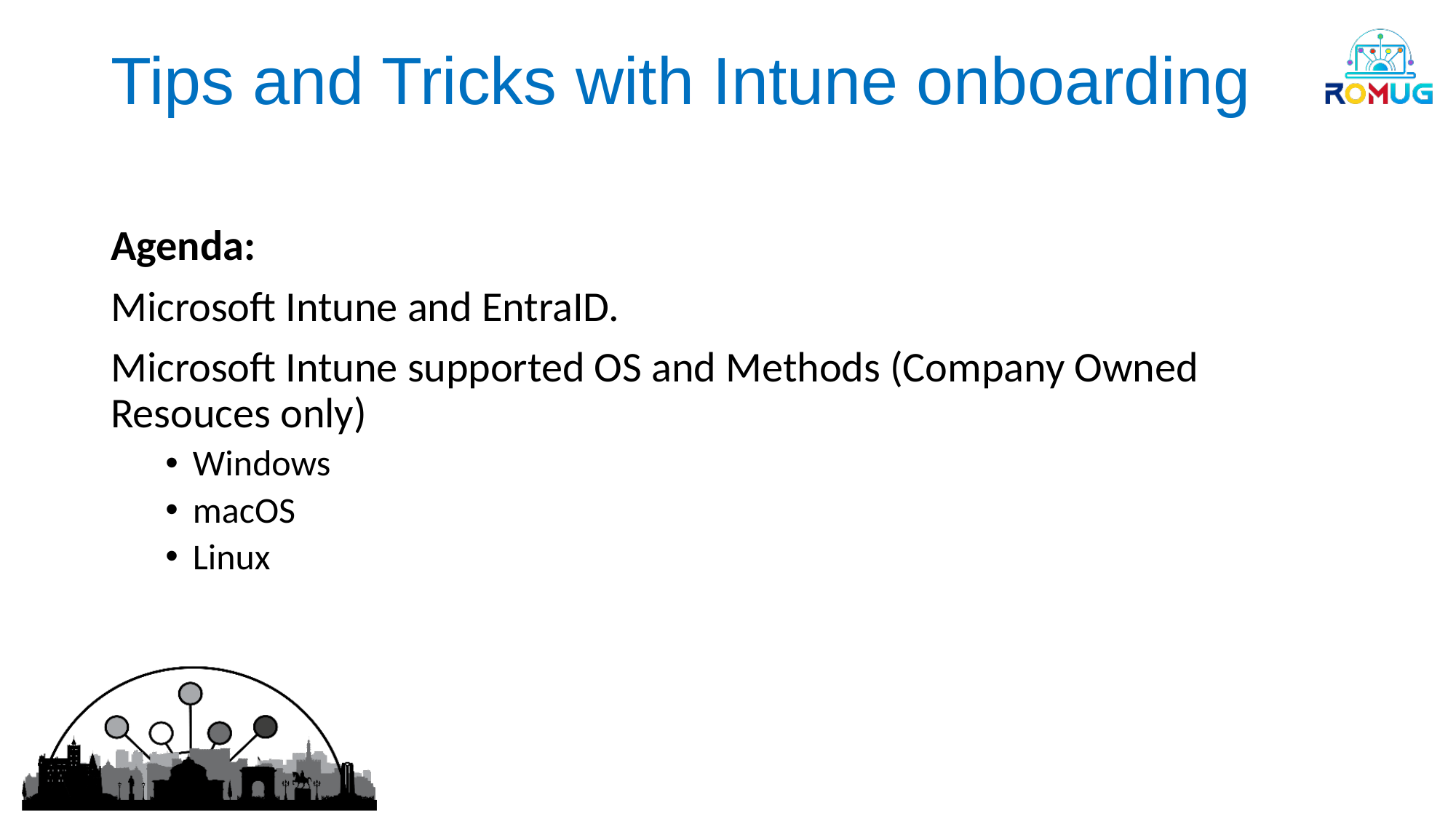

# Tips and Tricks with Intune onboarding

Agenda:
Microsoft Intune and EntraID.
Microsoft Intune supported OS and Methods (Company Owned Resouces only)
Windows
macOS
Linux